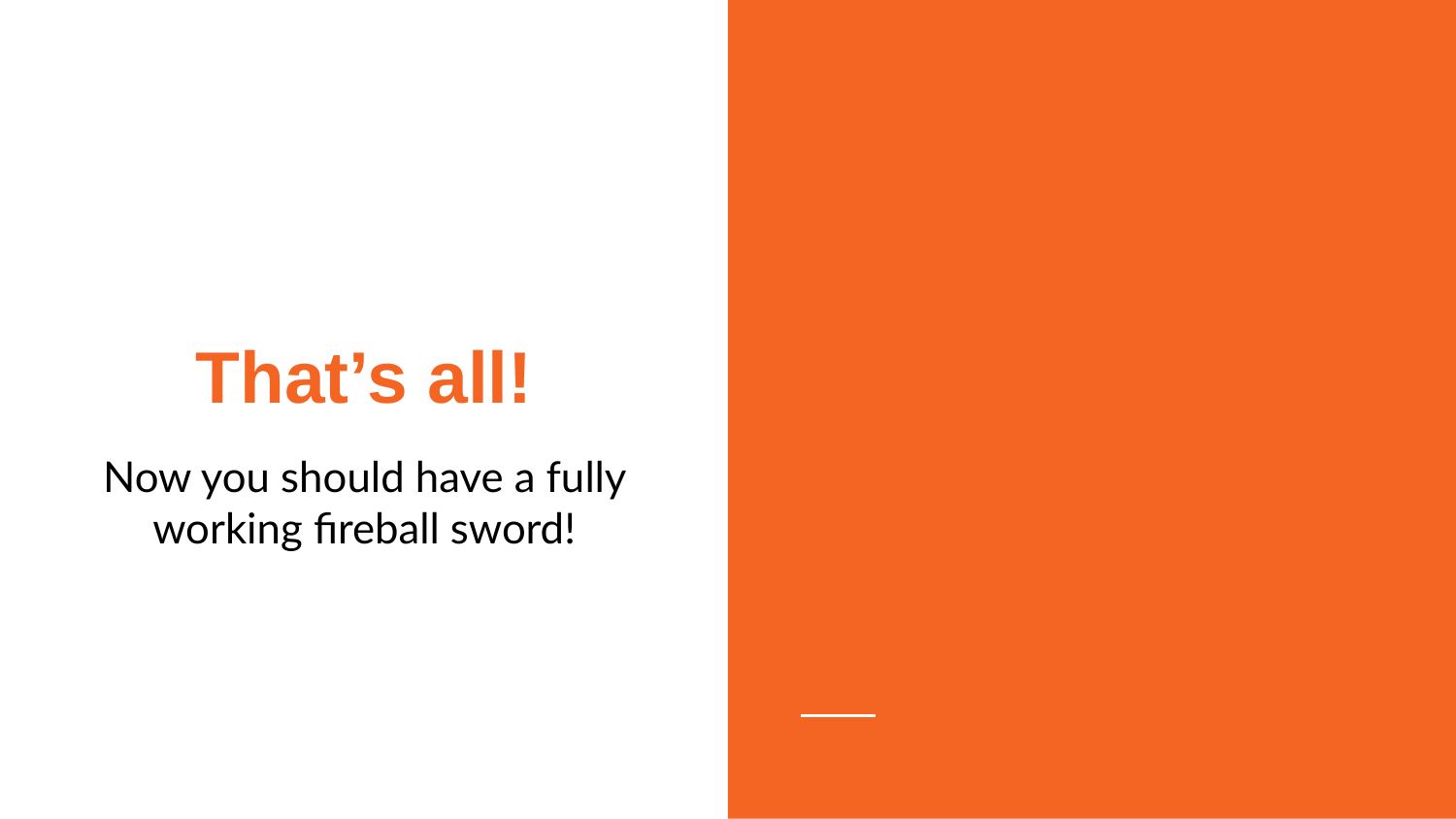

# That’s all!
Now you should have a fully working fireball sword!